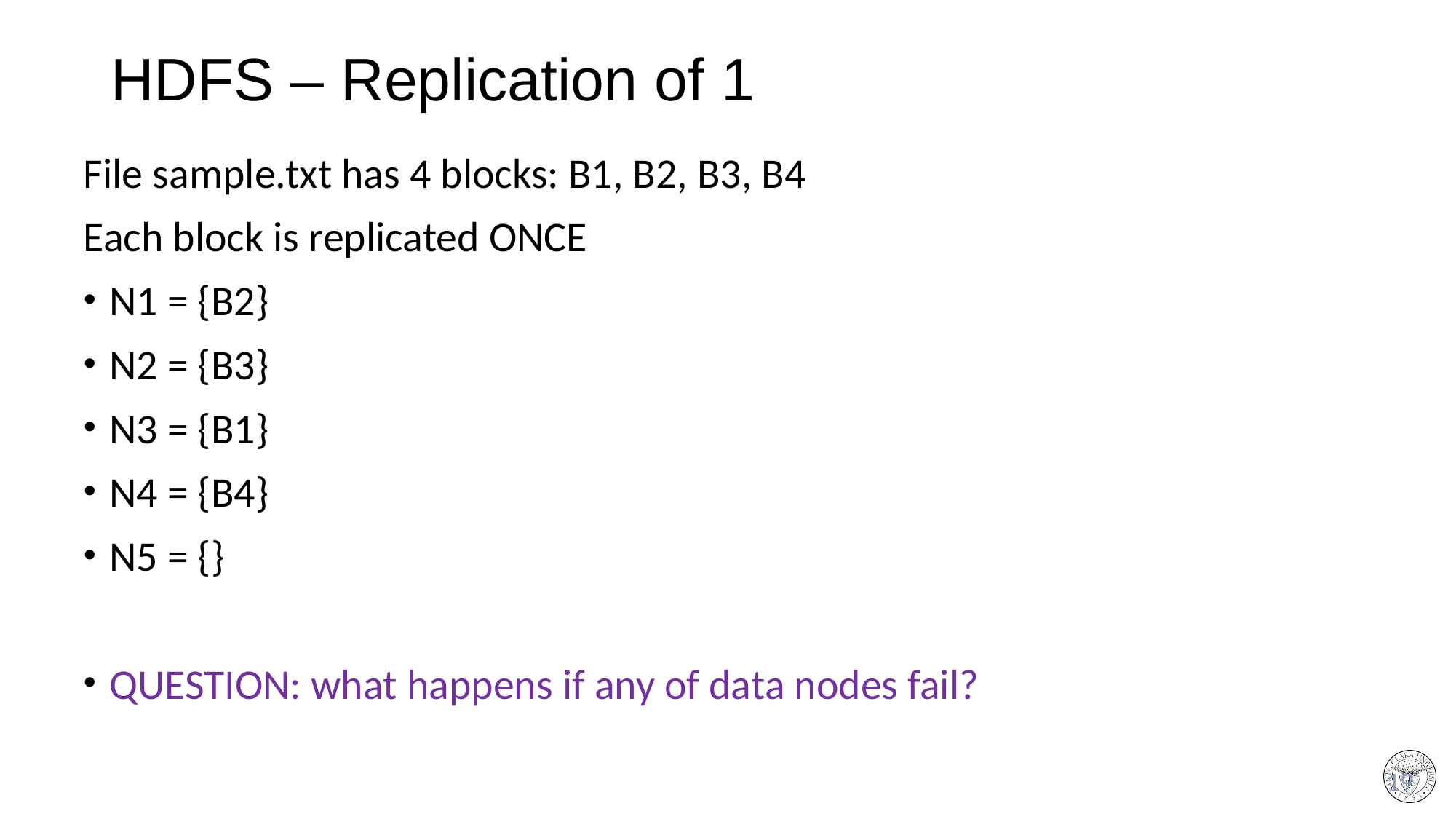

# HDFS – Replication of 1
File sample.txt has 4 blocks: B1, B2, B3, B4
Each block is replicated ONCE
N1 = {B2}
N2 = {B3}
N3 = {B1}
N4 = {B4}
N5 = {}

QUESTION: what happens if any of data nodes fail?
19